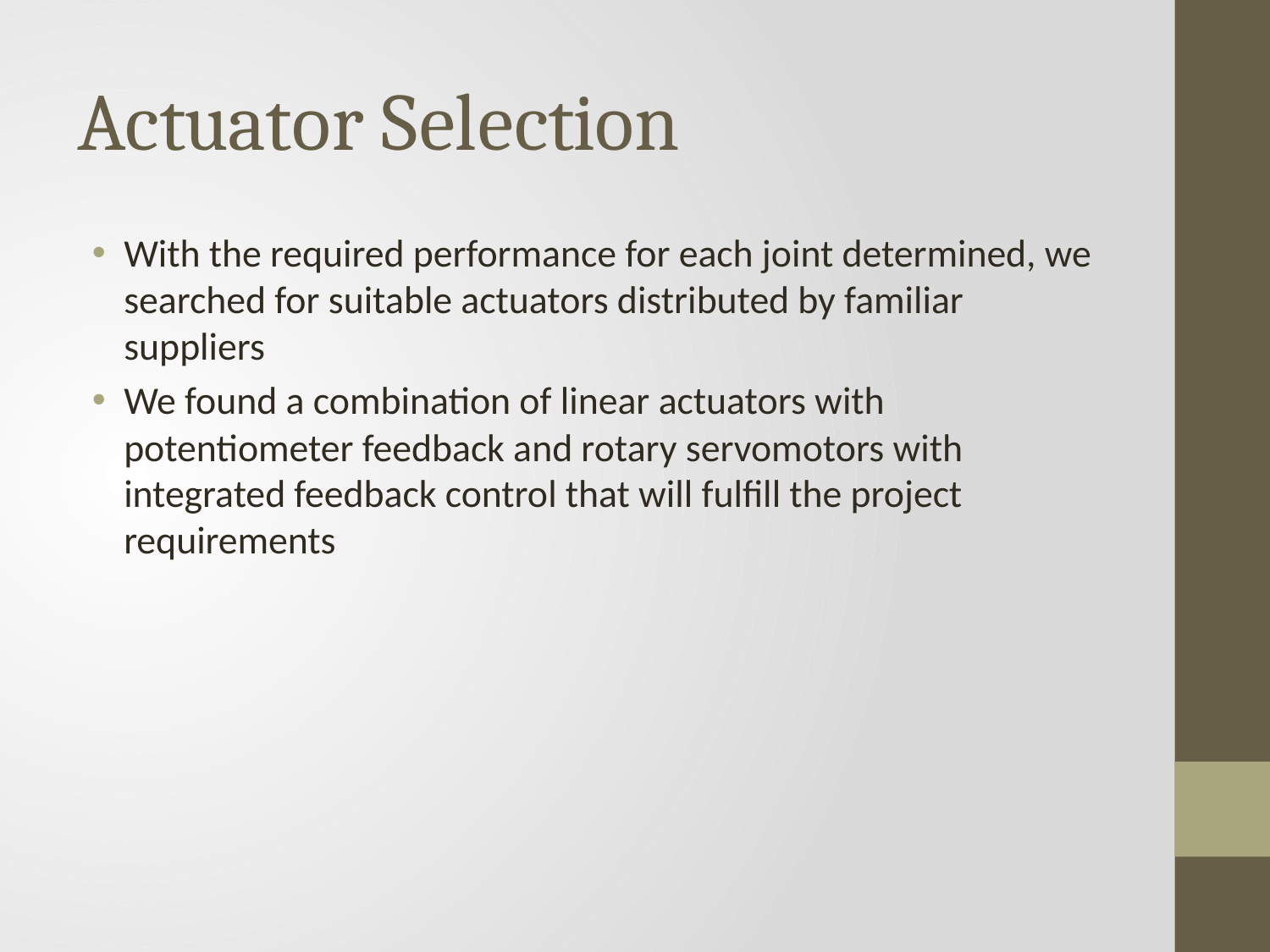

# Actuator Selection
With the required performance for each joint determined, we searched for suitable actuators distributed by familiar suppliers
We found a combination of linear actuators with potentiometer feedback and rotary servomotors with integrated feedback control that will fulfill the project requirements